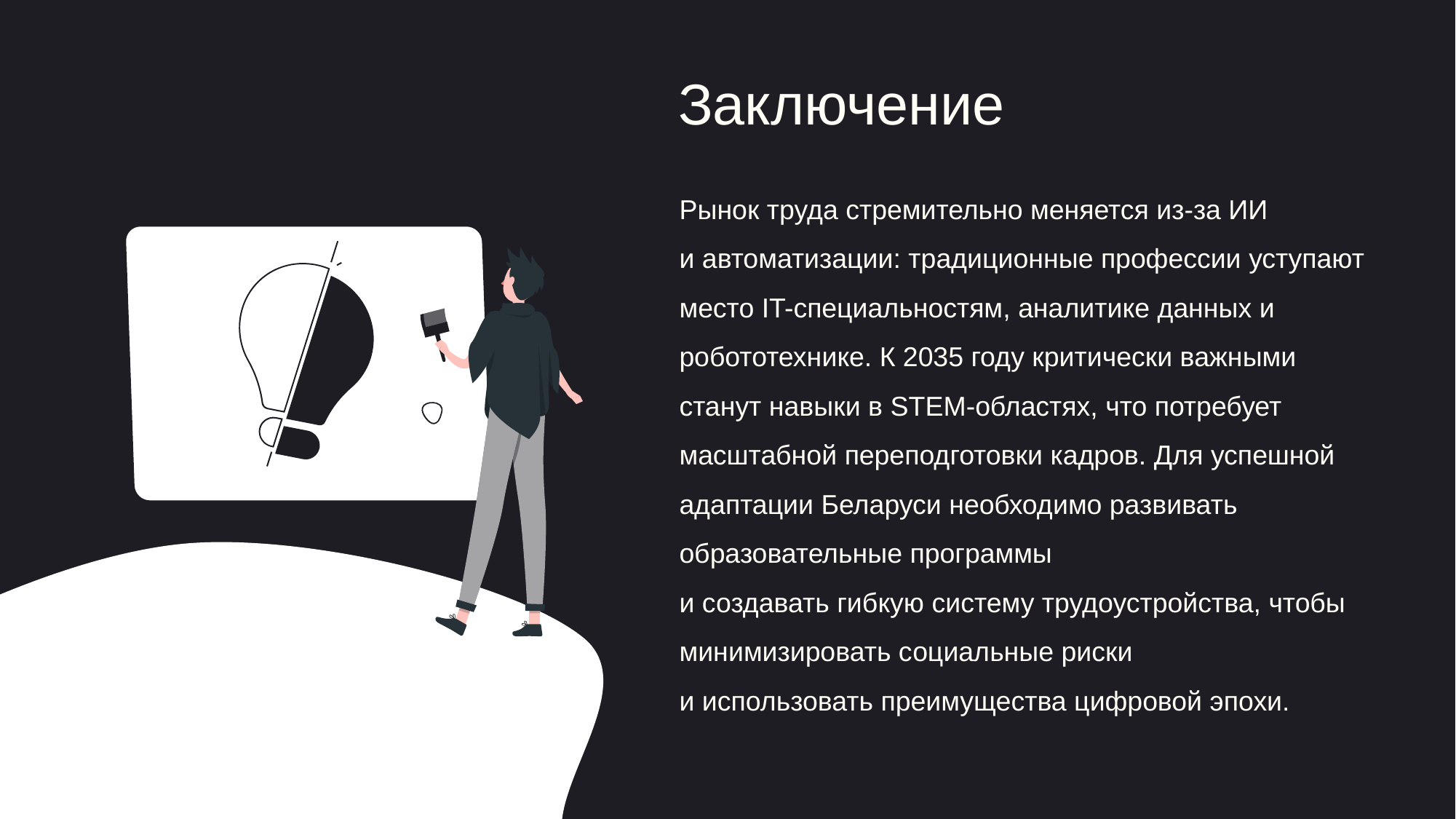

Заключение
Рынок труда стремительно меняется из-за ИИ
и автоматизации: традиционные профессии уступают место IT-специальностям, аналитике данных и робототехнике. К 2035 году критически важными станут навыки в STEM-областях, что потребует масштабной переподготовки кадров. Для успешной адаптации Беларуси необходимо развивать образовательные программы
и создавать гибкую систему трудоустройства, чтобы минимизировать социальные риски
и использовать преимущества цифровой эпохи.